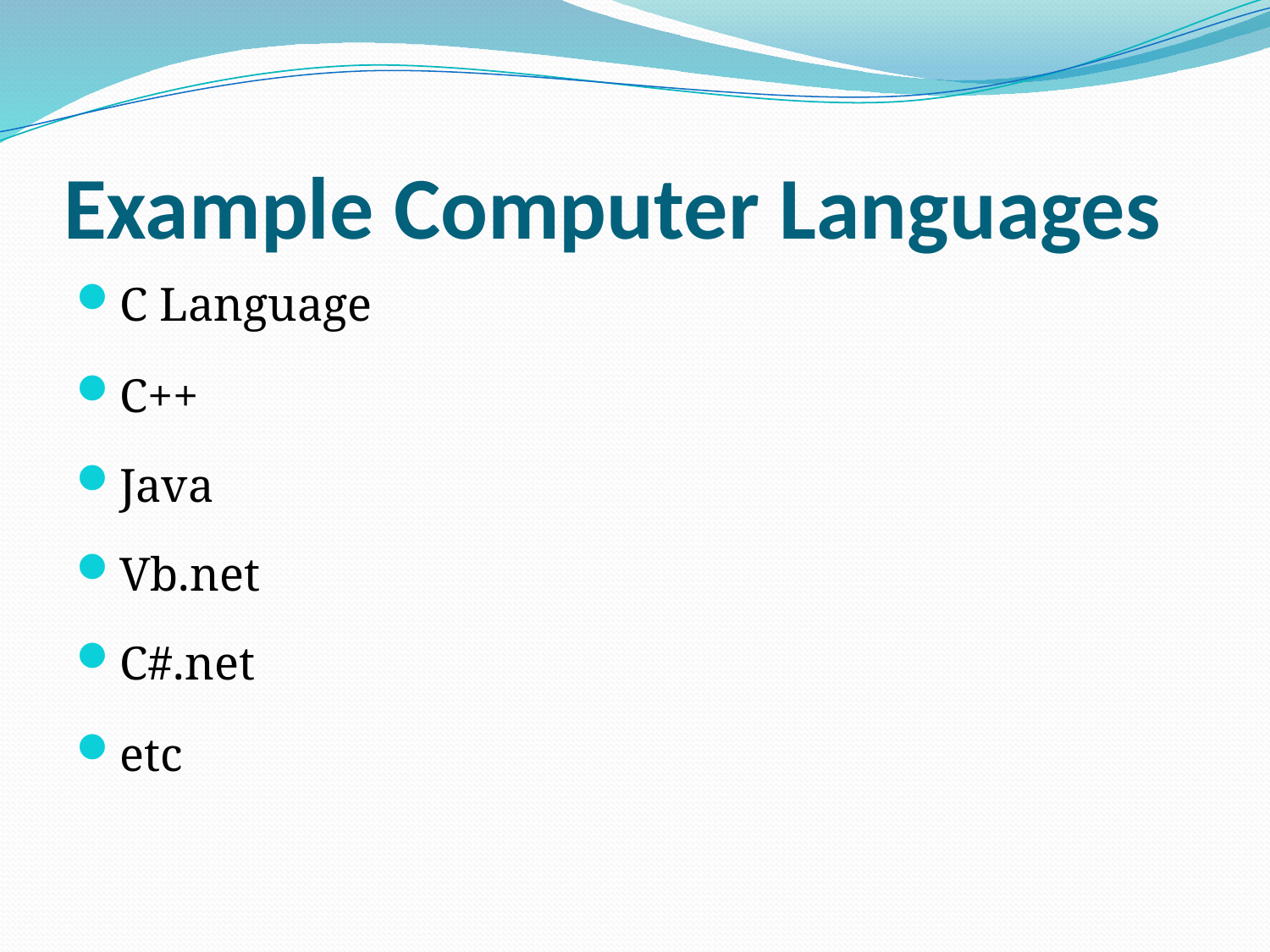

# Example Computer Languages
C Language

C++

Java

Vb.net

C#.net

etc